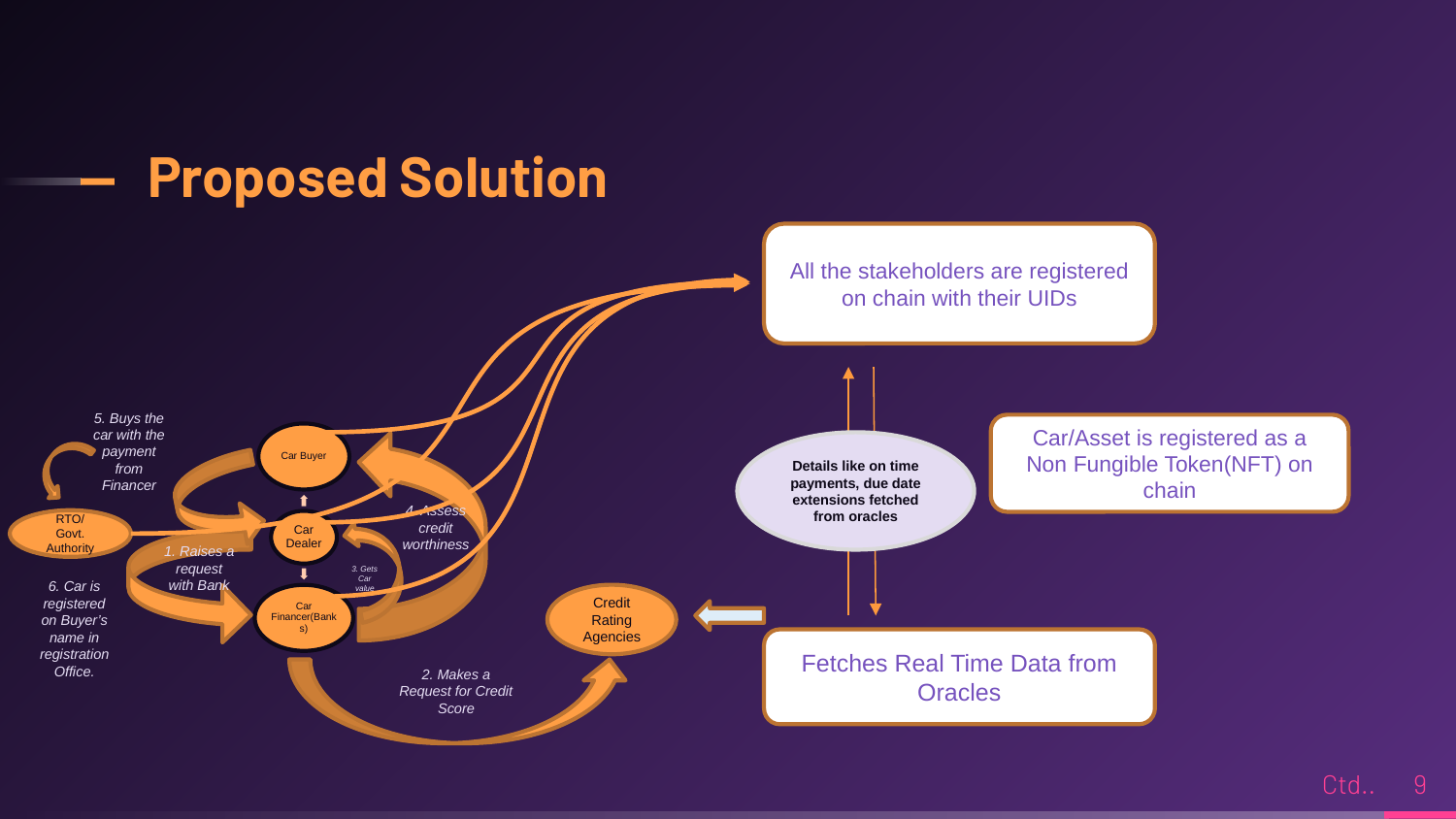

# Proposed Solution
All the stakeholders are registered on chain with their UIDs
5. Buys the car with the payment from Financer
Car/Asset is registered as a Non Fungible Token(NFT) on chain
Car Dealer

Car Buyer

Car Financer(Banks)

Details like on time payments, due date extensions fetched from oracles

4. Assess credit worthiness
RTO/Govt. Authority

1. Raises a request with Bank
3. Gets Car value
6. Car is registered on Buyer’s name in registration Office.
Credit Rating Agencies

Fetches Real Time Data from Oracles
2. Makes a Request for Credit Score

Ctd..
9